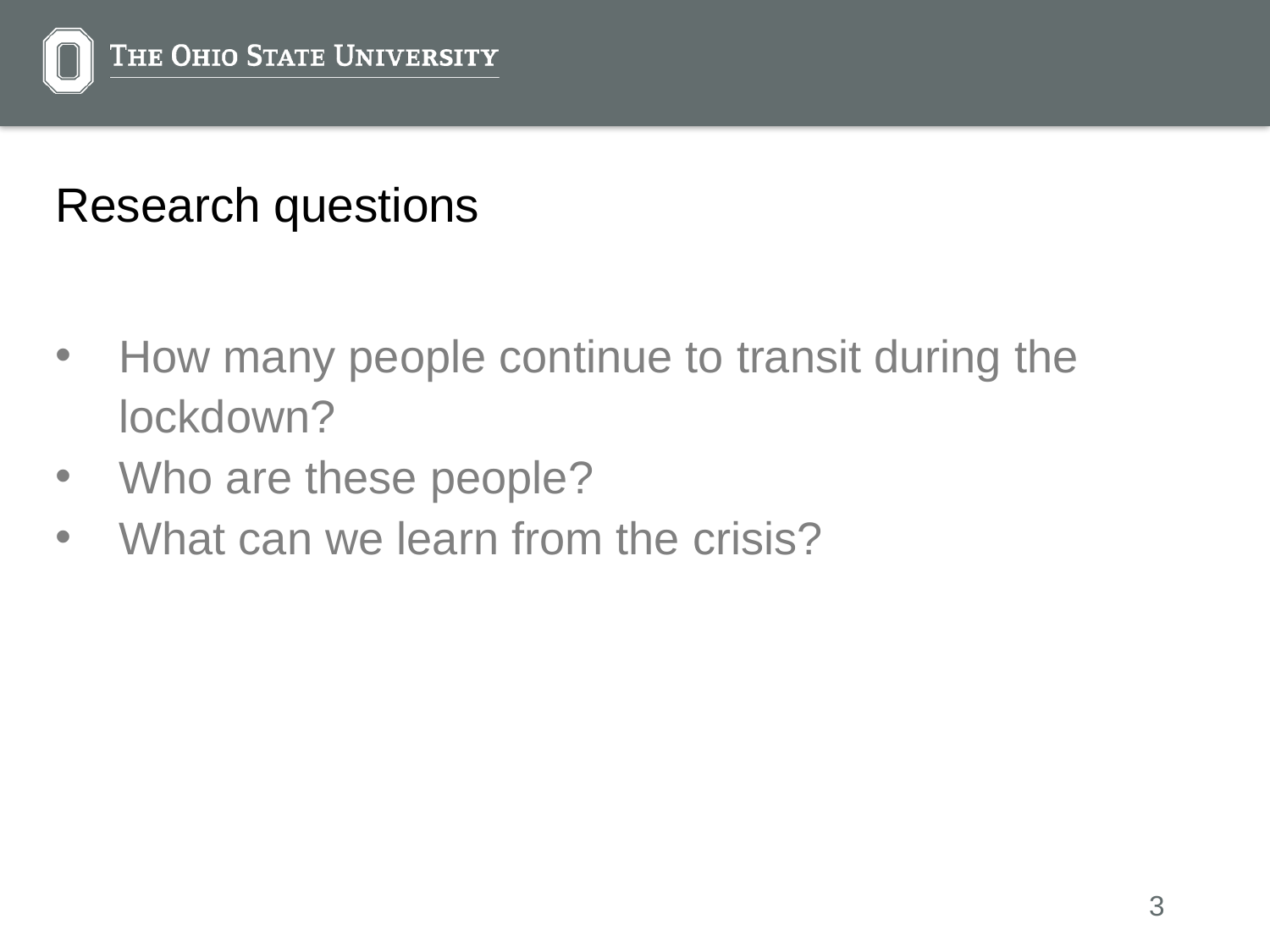

# Research questions

How many people continue to transit during the lockdown?
Who are these people?
What can we learn from the crisis?